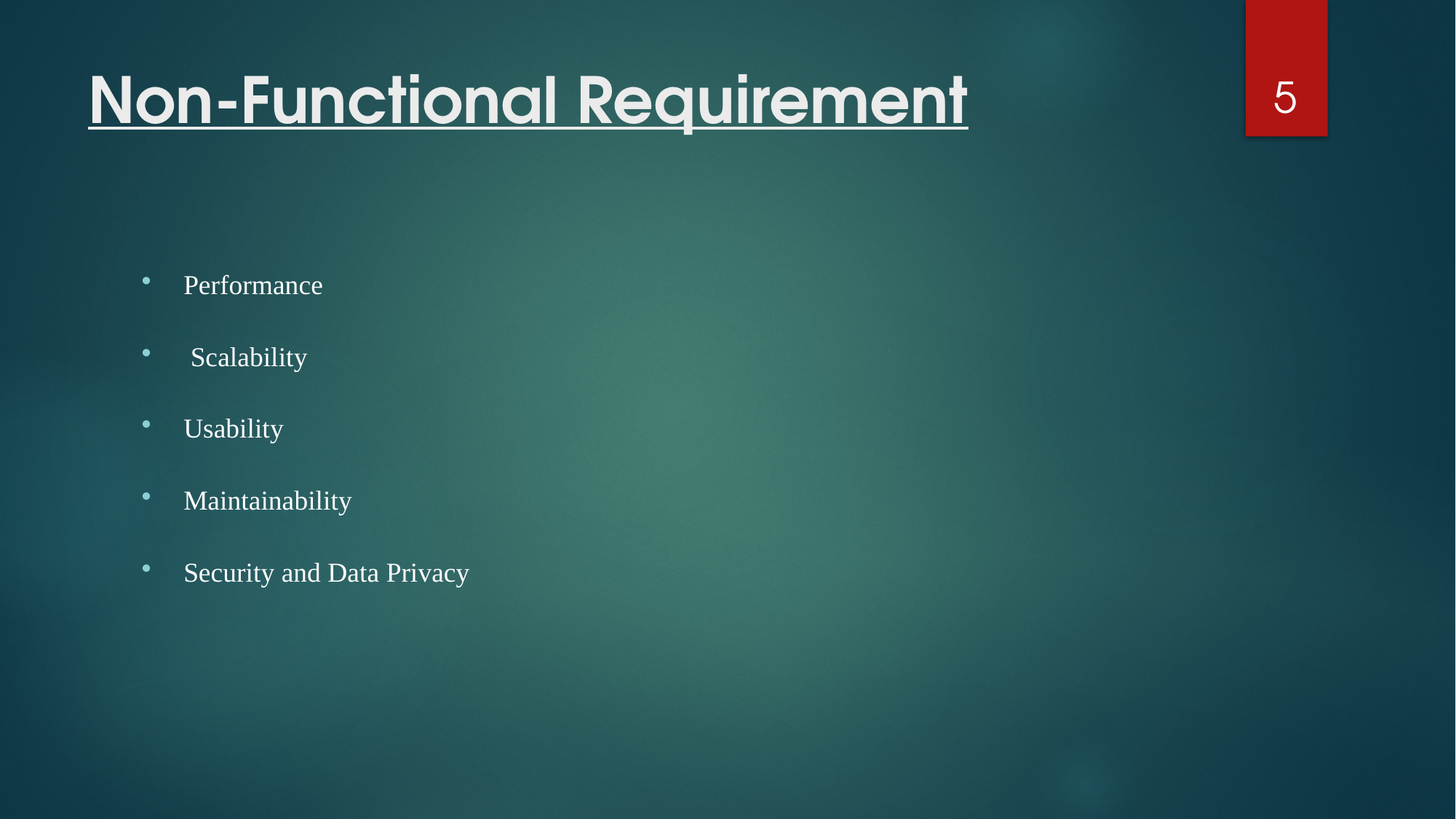

5
# Non-Functional Requirement
Performance
 Scalability
Usability
Maintainability
Security and Data Privacy